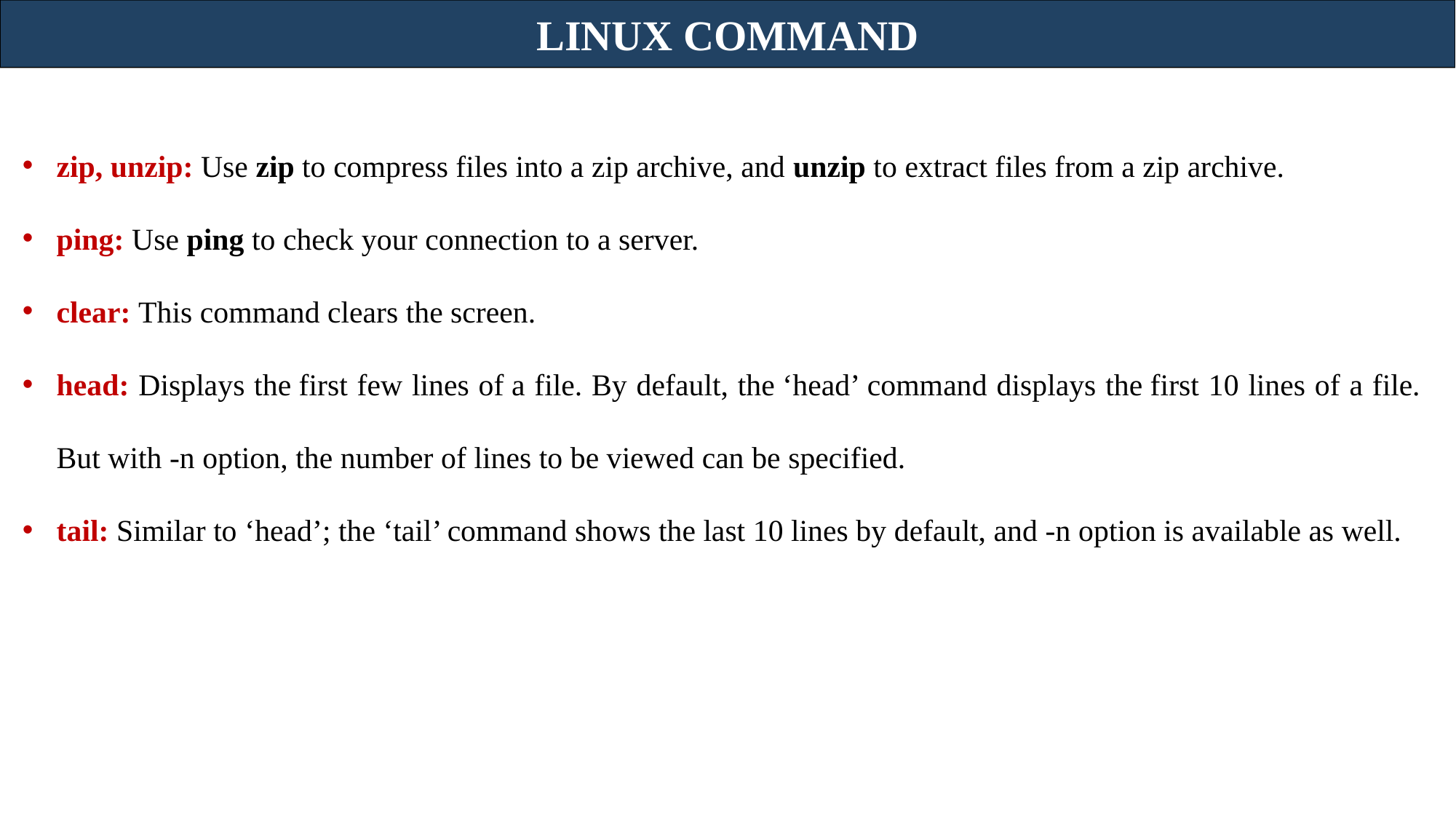

LINUX COMMAND
zip, unzip: Use zip to compress files into a zip archive, and unzip to extract files from a zip archive.
ping: Use ping to check your connection to a server.
clear: This command clears the screen.
head: Displays the first few lines of a file. By default, the ‘head’ command displays the first 10 lines of a file. But with -n option, the number of lines to be viewed can be specified.
tail: Similar to ‘head’; the ‘tail’ command shows the last 10 lines by default, and -n option is available as well.